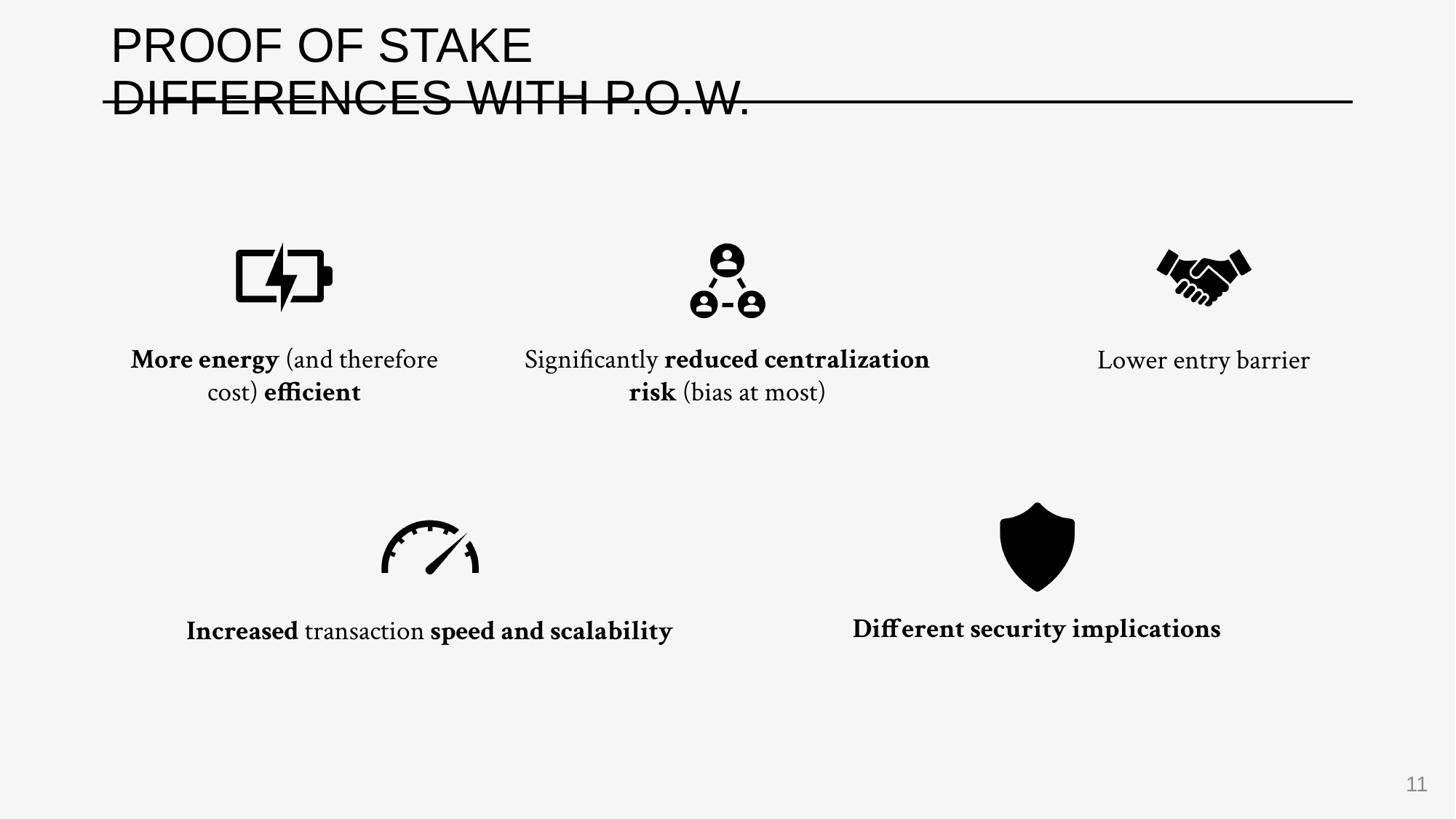

# PROOF OF STAKE	            			      DIFFERENCES WITH P.O.W.

More energy (and therefore cost) efficient

Lower entry barrier

Significantly reduced centralization risk (bias at most)

Increased transaction speed and scalability

Different security implications
11